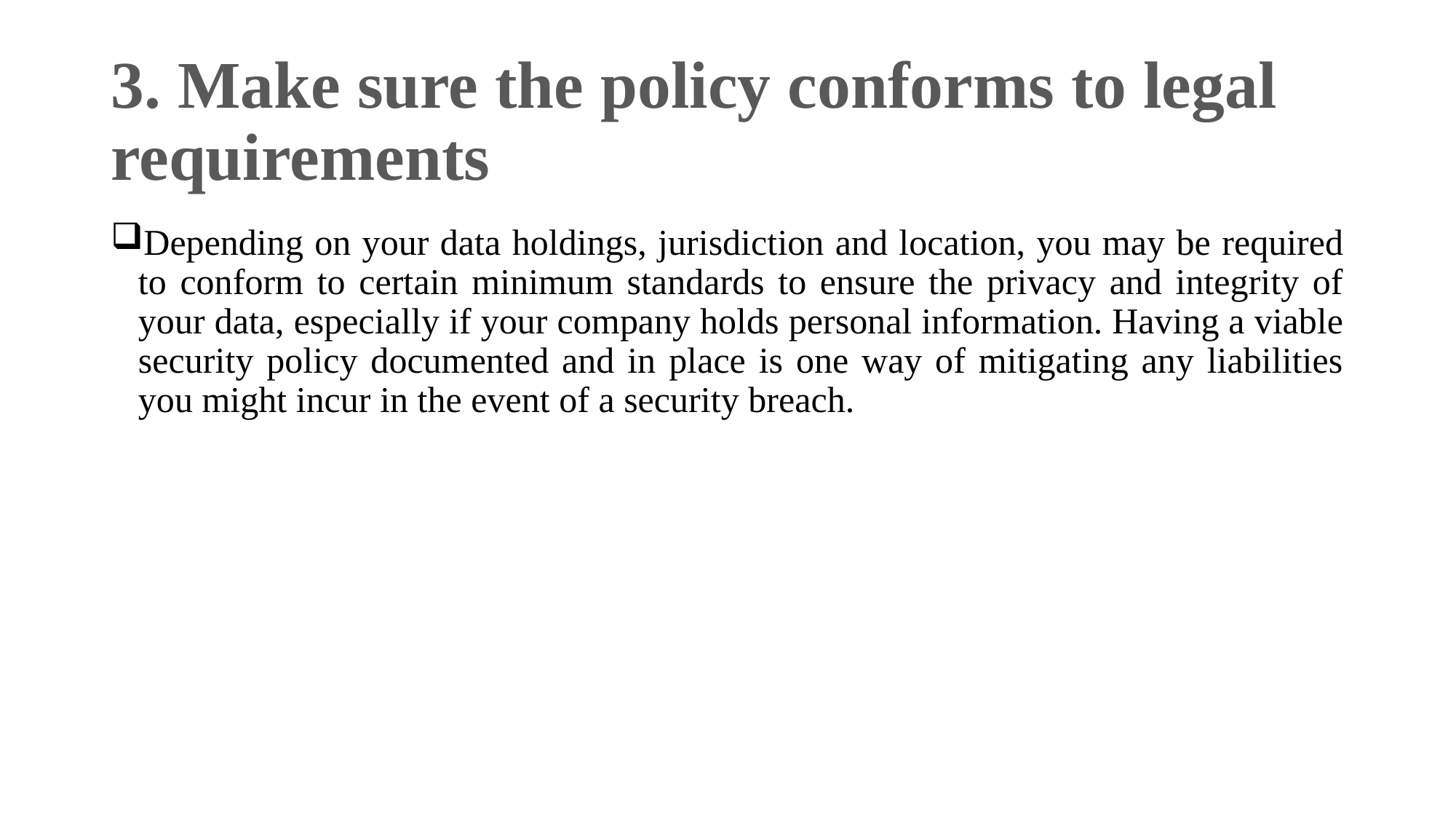

# 3. Make sure the policy conforms to legal requirements
Depending on your data holdings, jurisdiction and location, you may be required to conform to certain minimum standards to ensure the privacy and integrity of your data, especially if your company holds personal information. Having a viable security policy documented and in place is one way of mitigating any liabilities you might incur in the event of a security breach.